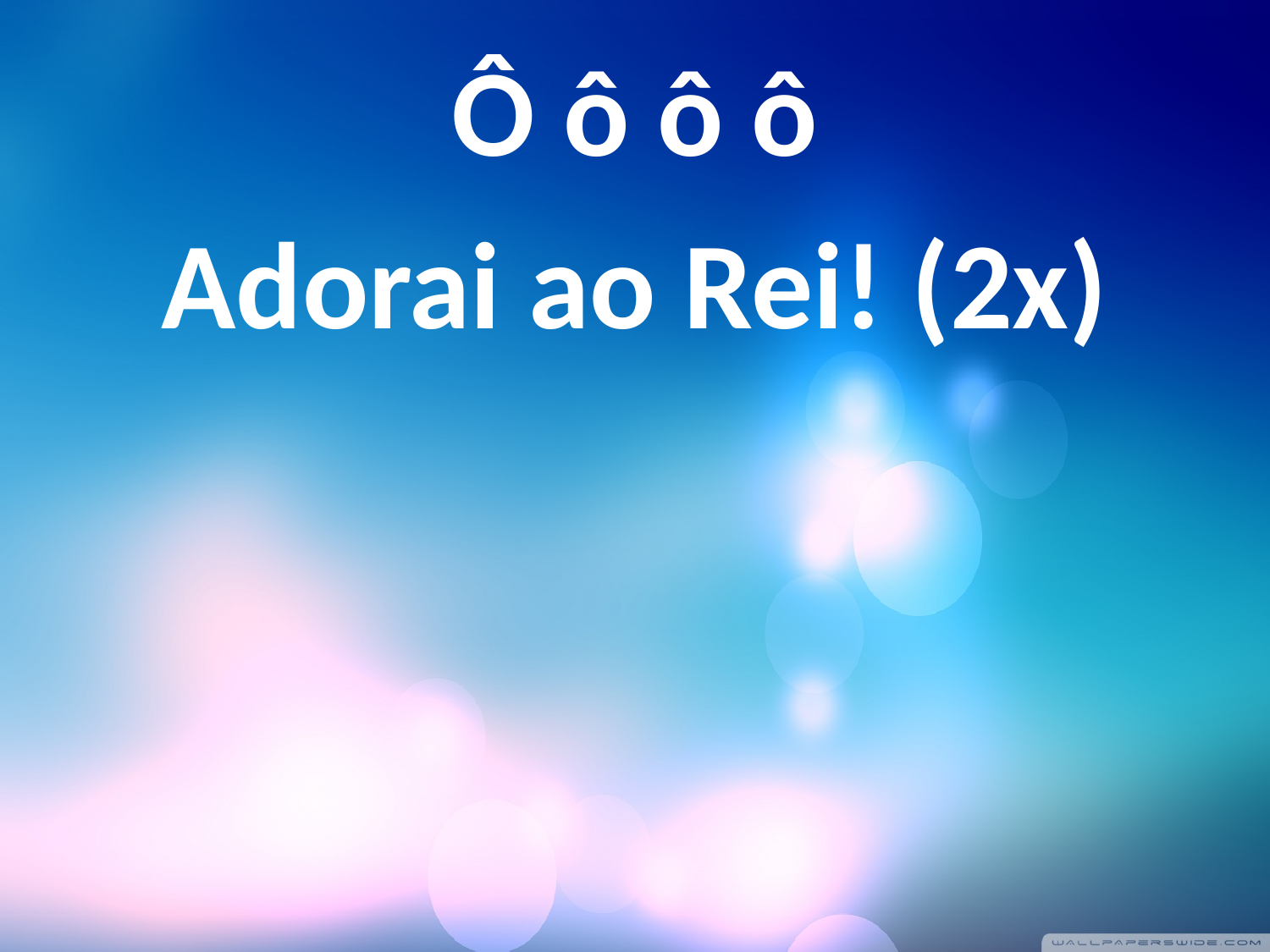

Ô ô ô ô
Adorai ao Rei! (2x)